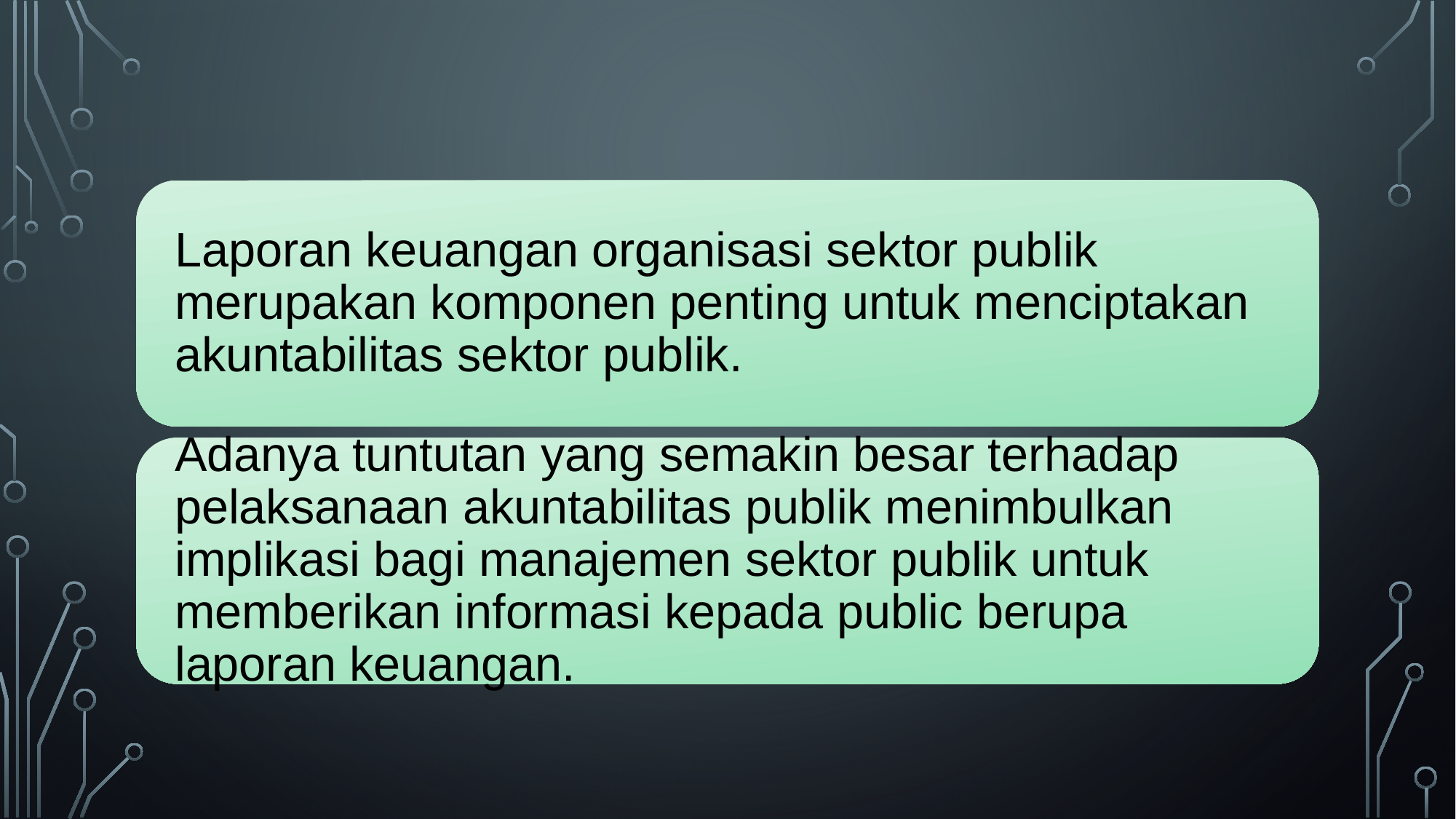

Laporan keuangan organisasi sektor publik merupakan komponen penting untuk menciptakan akuntabilitas sektor publik.
Adanya tuntutan yang semakin besar terhadap pelaksanaan akuntabilitas publik menimbulkan implikasi bagi manajemen sektor publik untuk memberikan informasi kepada public berupa laporan keuangan.